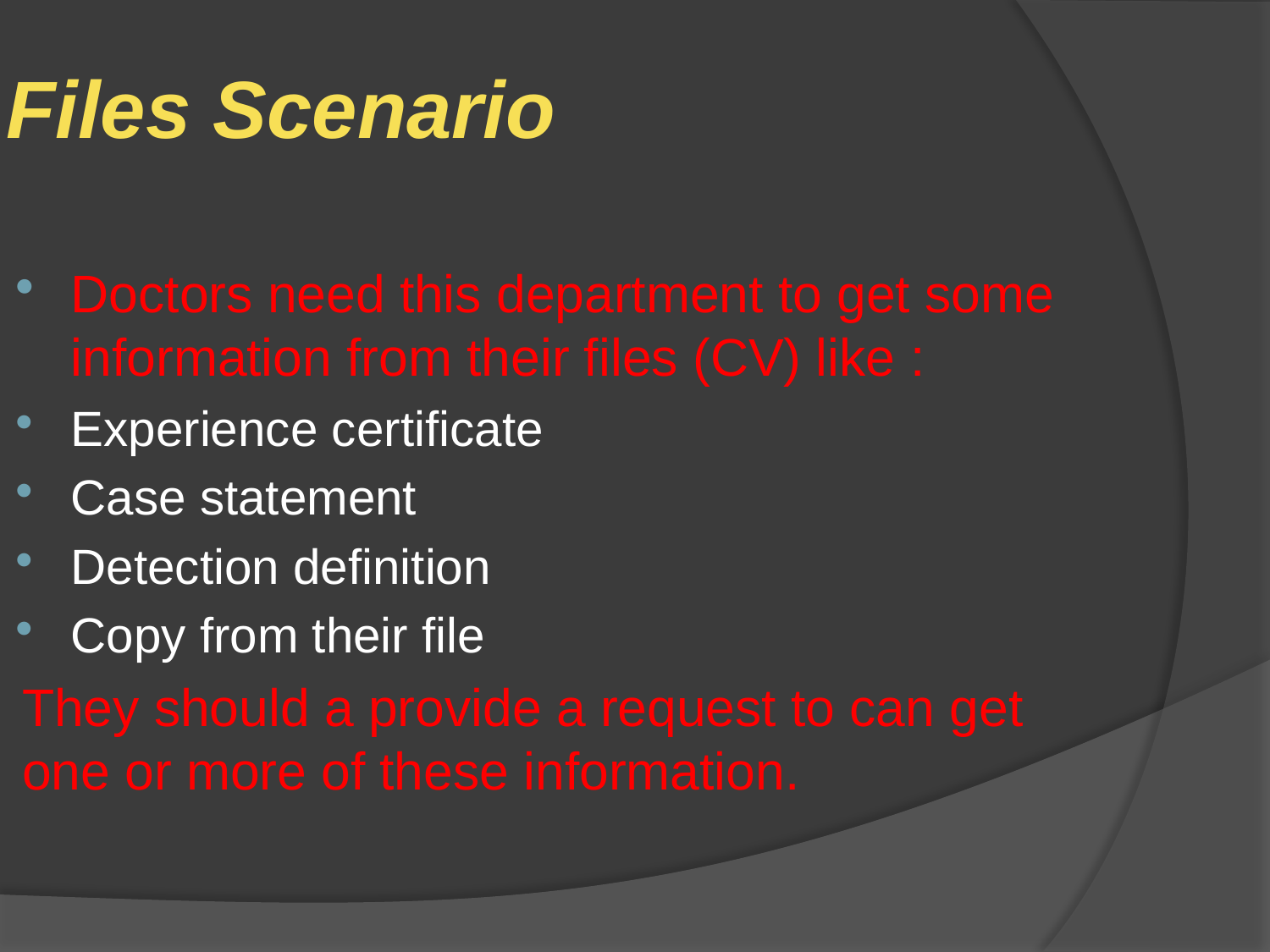

Files Scenario
Doctors need this department to get some information from their files (CV) like :
Experience certificate
Case statement
Detection definition
Copy from their file
They should a provide a request to can get one or more of these information.